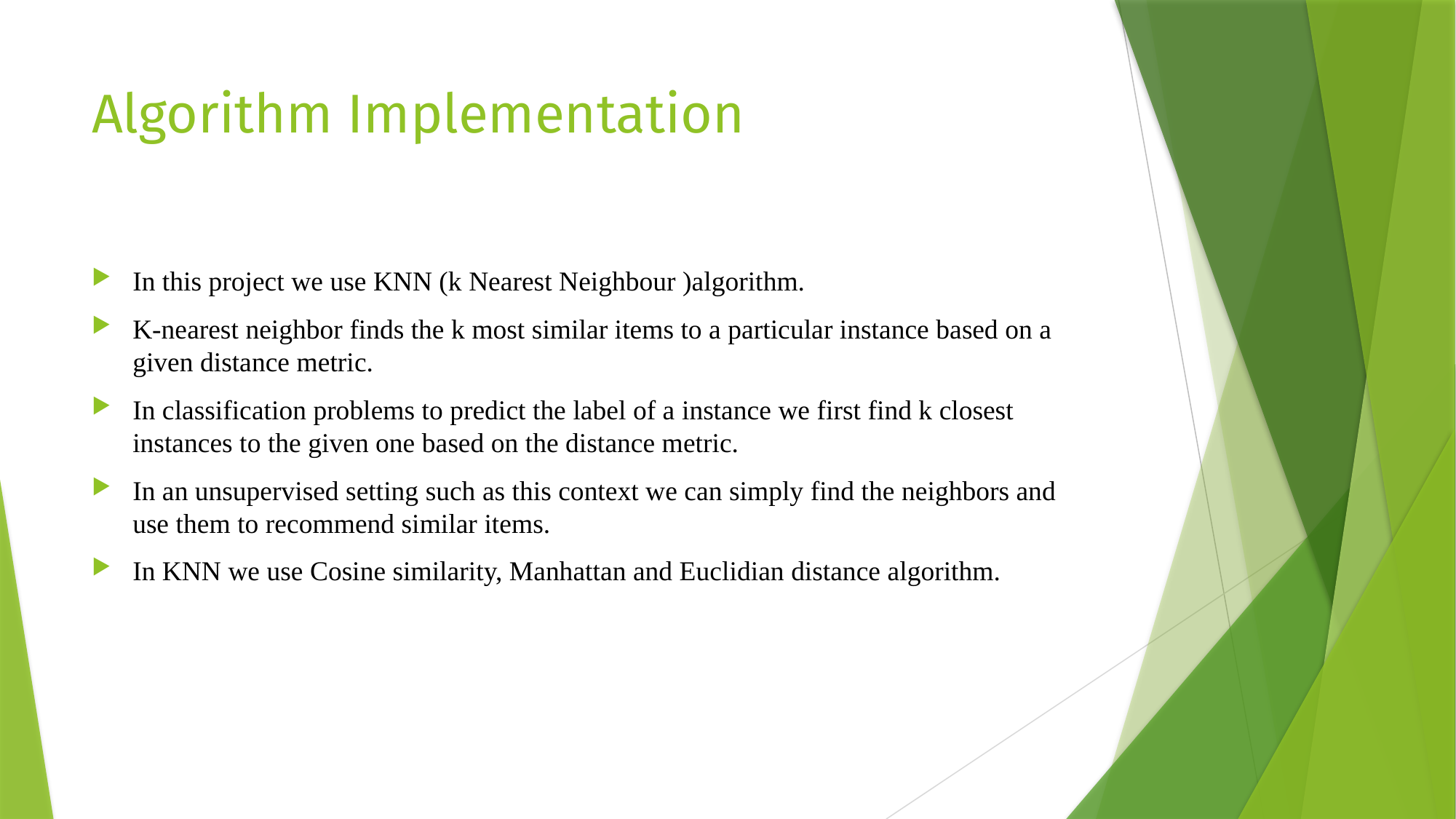

# Algorithm Implementation
In this project we use KNN (k Nearest Neighbour )algorithm.
K-nearest neighbor finds the k most similar items to a particular instance based on a given distance metric.
In classification problems to predict the label of a instance we first find k closest instances to the given one based on the distance metric.
In an unsupervised setting such as this context we can simply find the neighbors and use them to recommend similar items.
In KNN we use Cosine similarity, Manhattan and Euclidian distance algorithm.